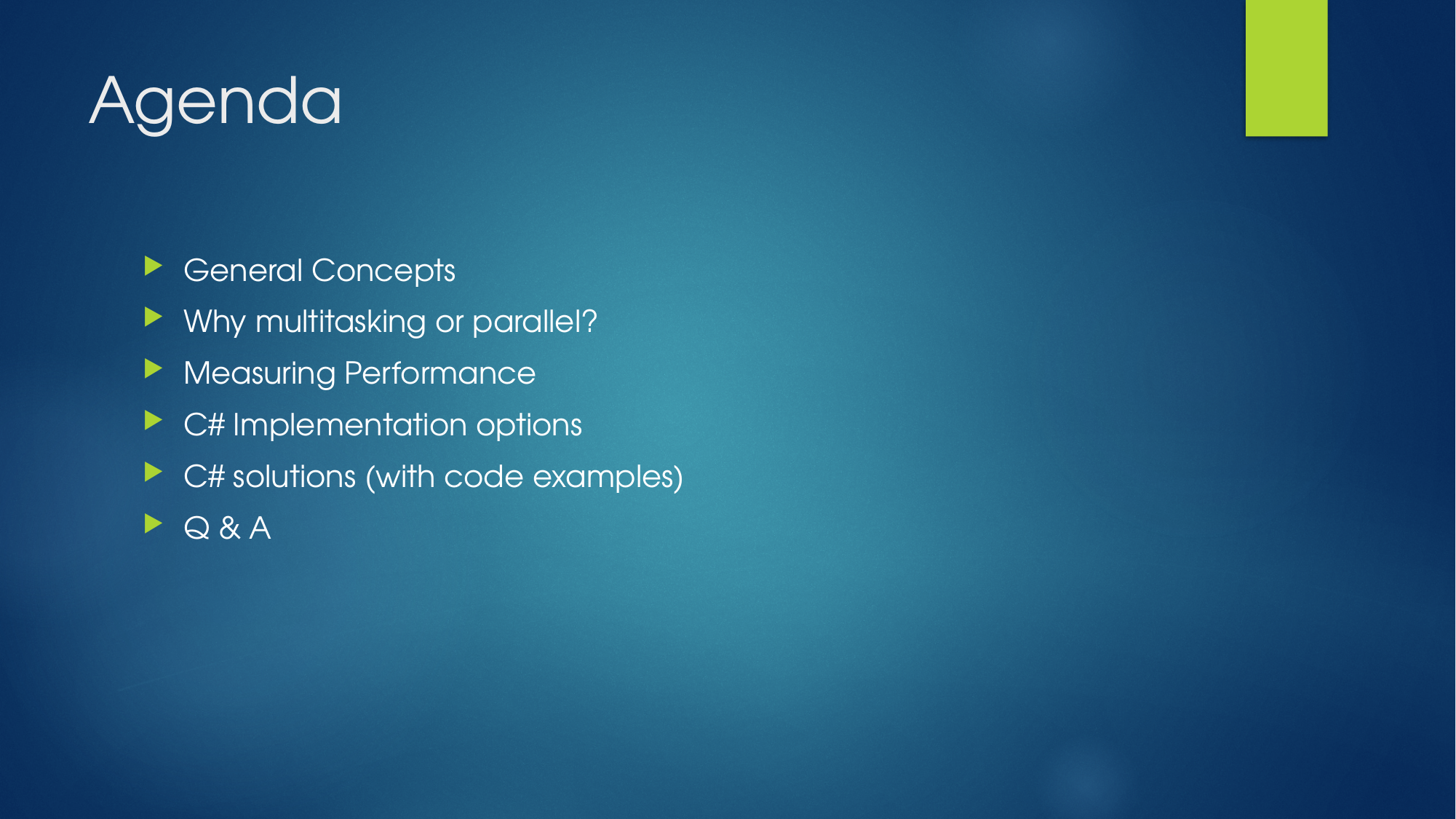

# Agenda
General Concepts
Why multitasking or parallel?
Measuring Performance
C# Implementation options
C# solutions (with code examples)
Q & A